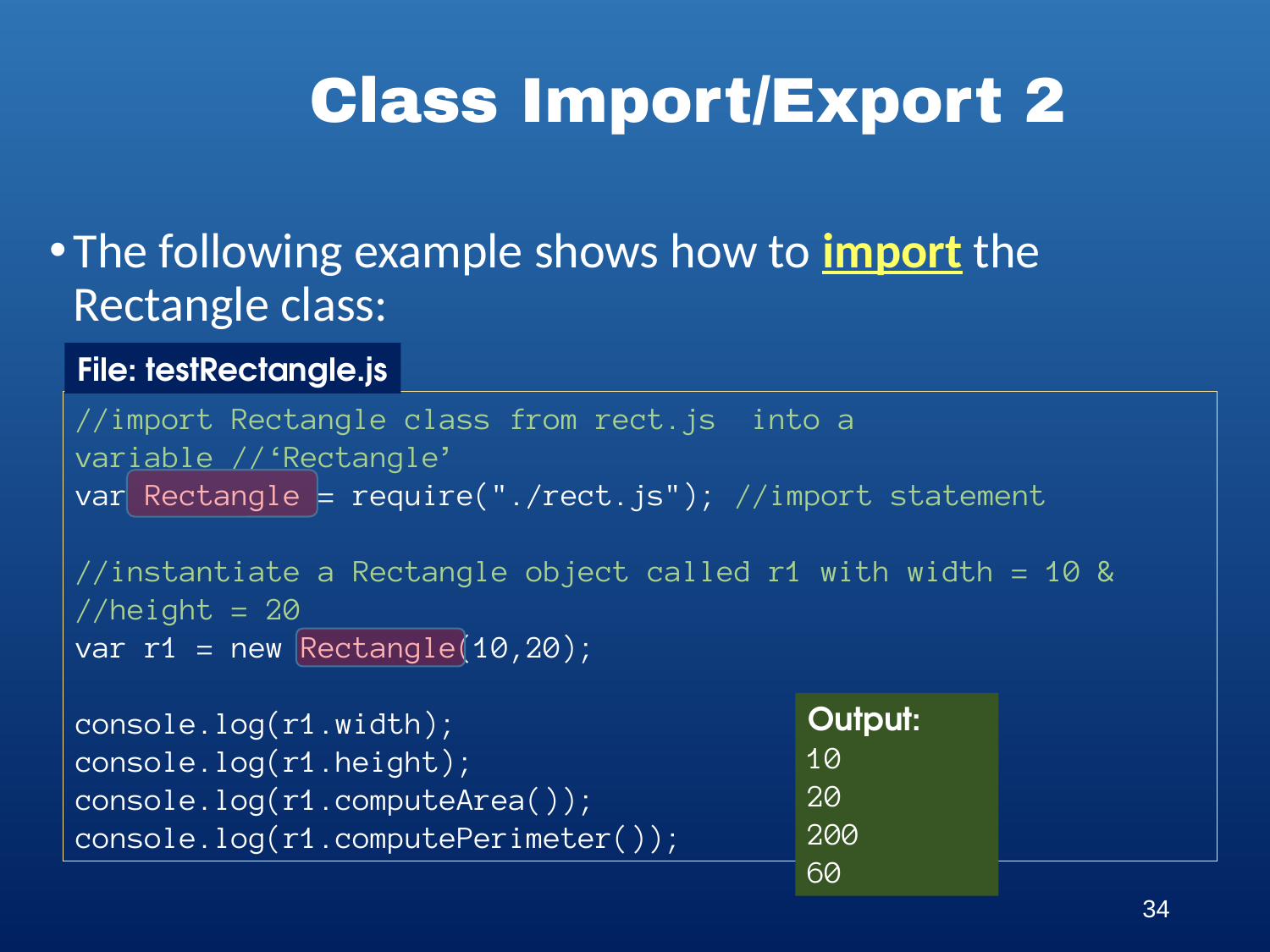

# Class Import/Export 2
The following example shows how to import the Rectangle class:

File: testRectangle.js
//import Rectangle class from rect.js  into a variable //‘Rectangle’
var Rectangle = require("./rect.js"); //import statement

//instantiate a Rectangle object called r1 with width = 10 & //height = 20
var r1 = new Rectangle(10,20);

console.log(r1.width);
console.log(r1.height);
console.log(r1.computeArea());
console.log(r1.computePerimeter());

Output:
10
20
200
60
34